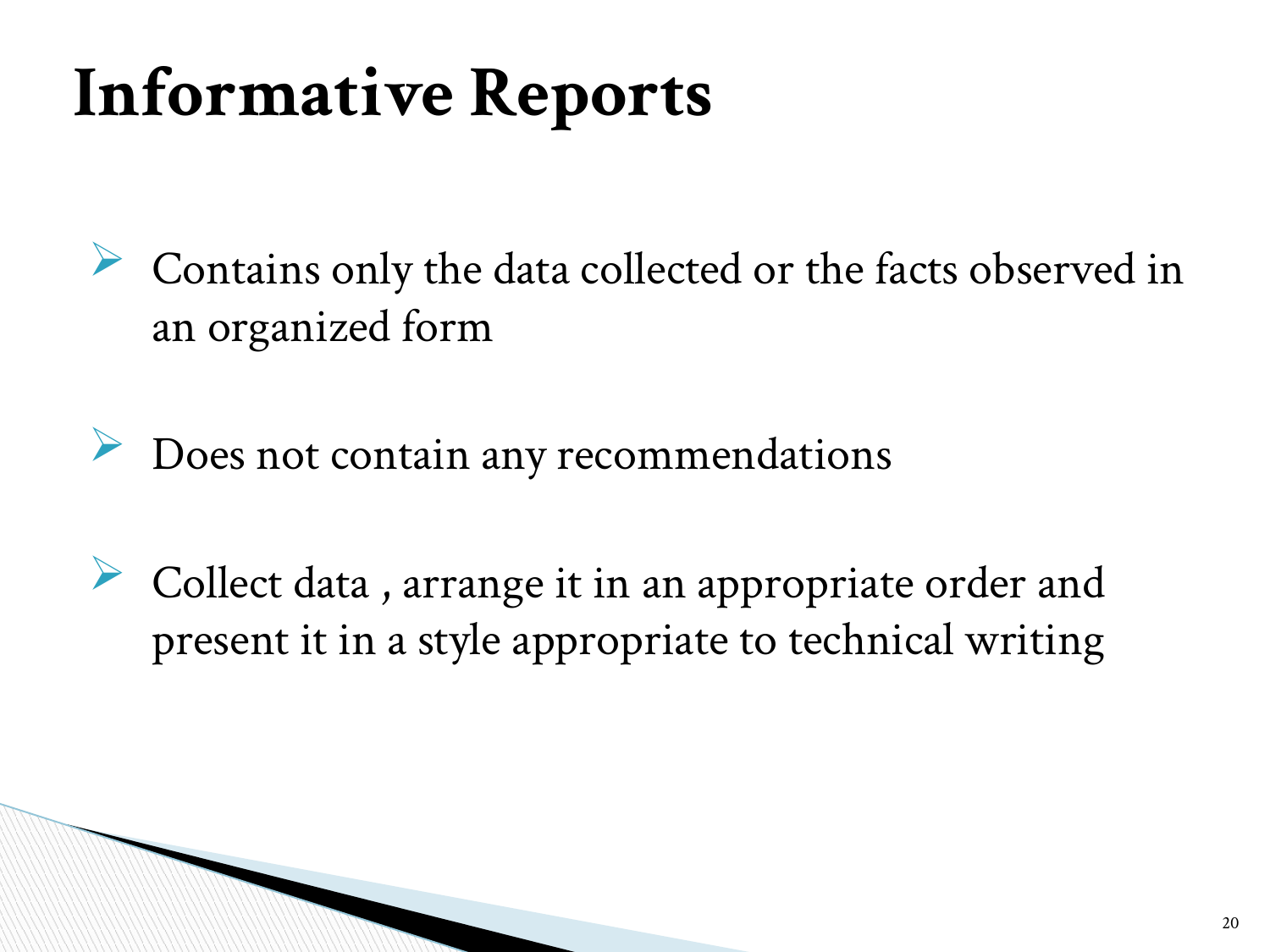

# Informative Reports

Contains only the data collected or the facts observed in an organized form

Does not contain any recommendations

Collect data , arrange it in an appropriate order and present it in a style appropriate to technical writing
20